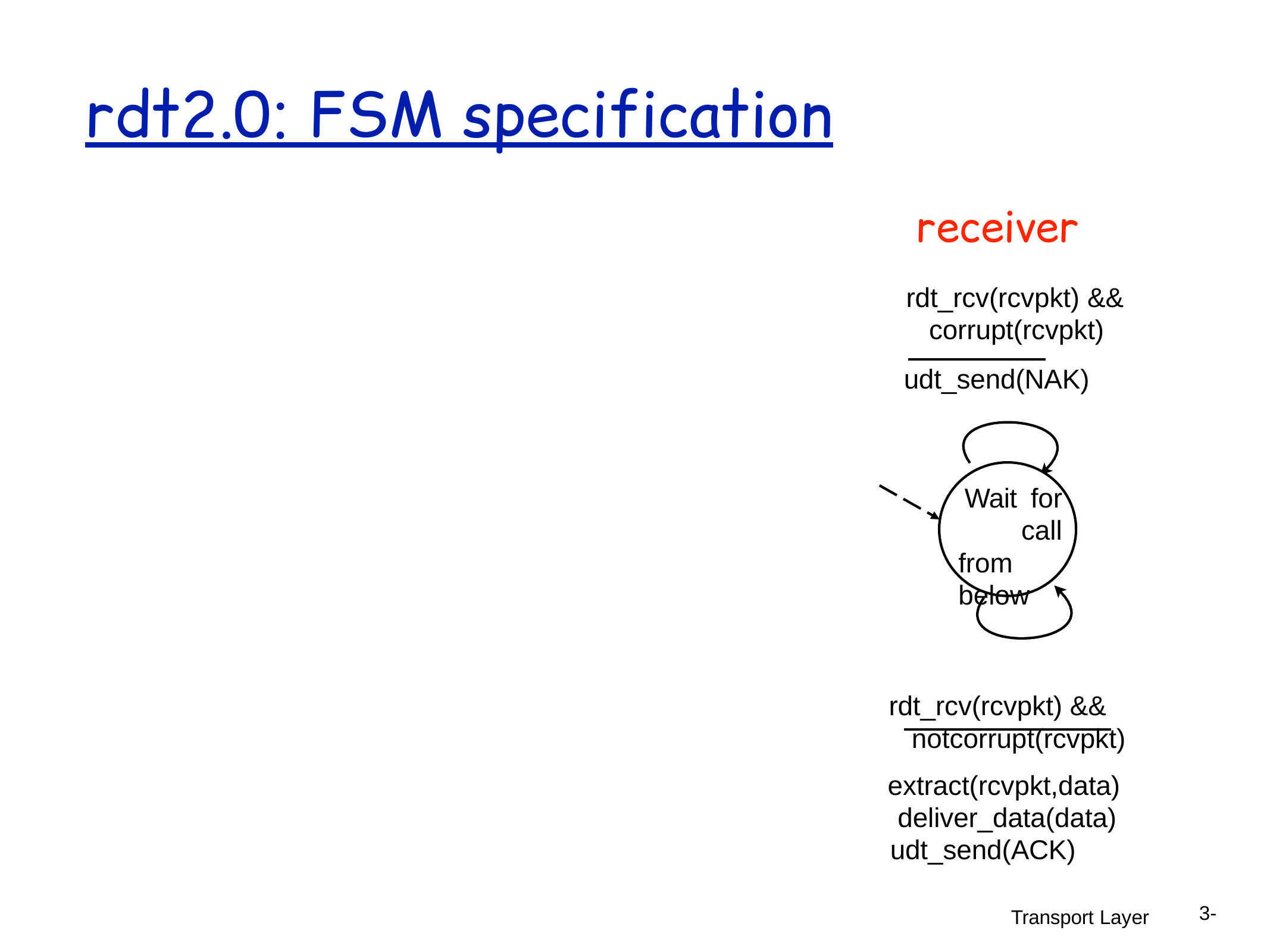

# rdt2.0: FSM specification

rdt_send(data)
sndpkt = make_pkt(data, checksum)  udt_send(sndpkt)

Wait for	Wait for	rdt_rcv(rcvpkt) &&
call from	ACK or	isNAK(rcvpkt)
above	NAK	udt_send(sndpkt)

rdt_rcv(rcvpkt) && isACK(rcvpkt)
Λ

sender
receiver
rdt_rcv(rcvpkt) &&  corrupt(rcvpkt)
udt_send(NAK)

Wait for  call from  below

rdt_rcv(rcvpkt) &&  notcorrupt(rcvpkt)
extract(rcvpkt,data)  deliver_data(data)  udt_send(ACK)

3-
Transport Layer